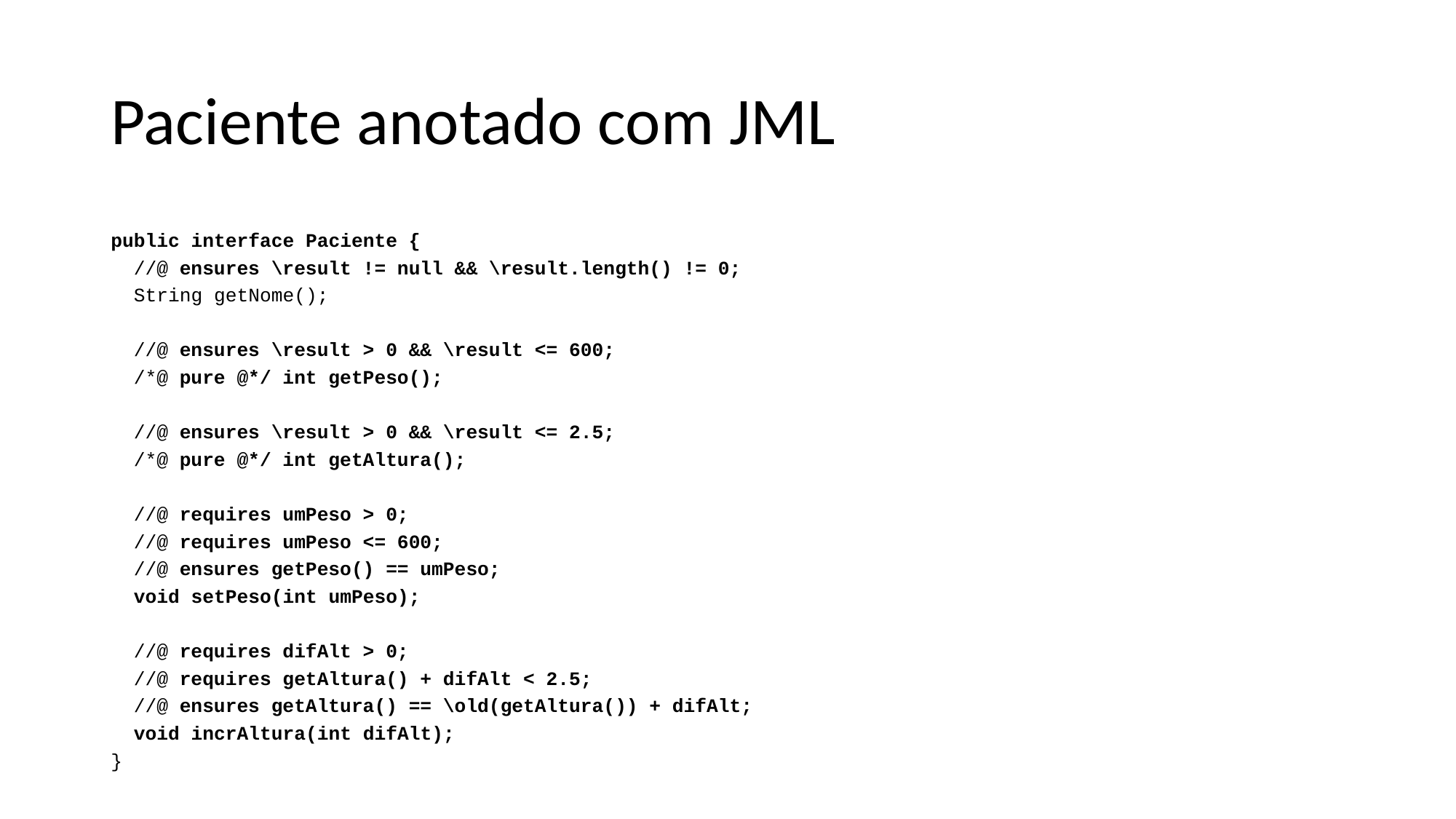

# Paciente anotado com JML
public interface Paciente {
  //@ ensures \result != null && \result.length() != 0;
  String getNome();

  //@ ensures \result > 0 && \result <= 600;
  /*@ pure @*/ int getPeso();

  //@ ensures \result > 0 && \result <= 2.5;
  /*@ pure @*/ int getAltura();

  //@ requires umPeso > 0;
  //@ requires umPeso <= 600;
  //@ ensures getPeso() == umPeso;
  void setPeso(int umPeso);

  //@ requires difAlt > 0;
  //@ requires getAltura() + difAlt < 2.5;
  //@ ensures getAltura() == \old(getAltura()) + difAlt;
  void incrAltura(int difAlt);
}